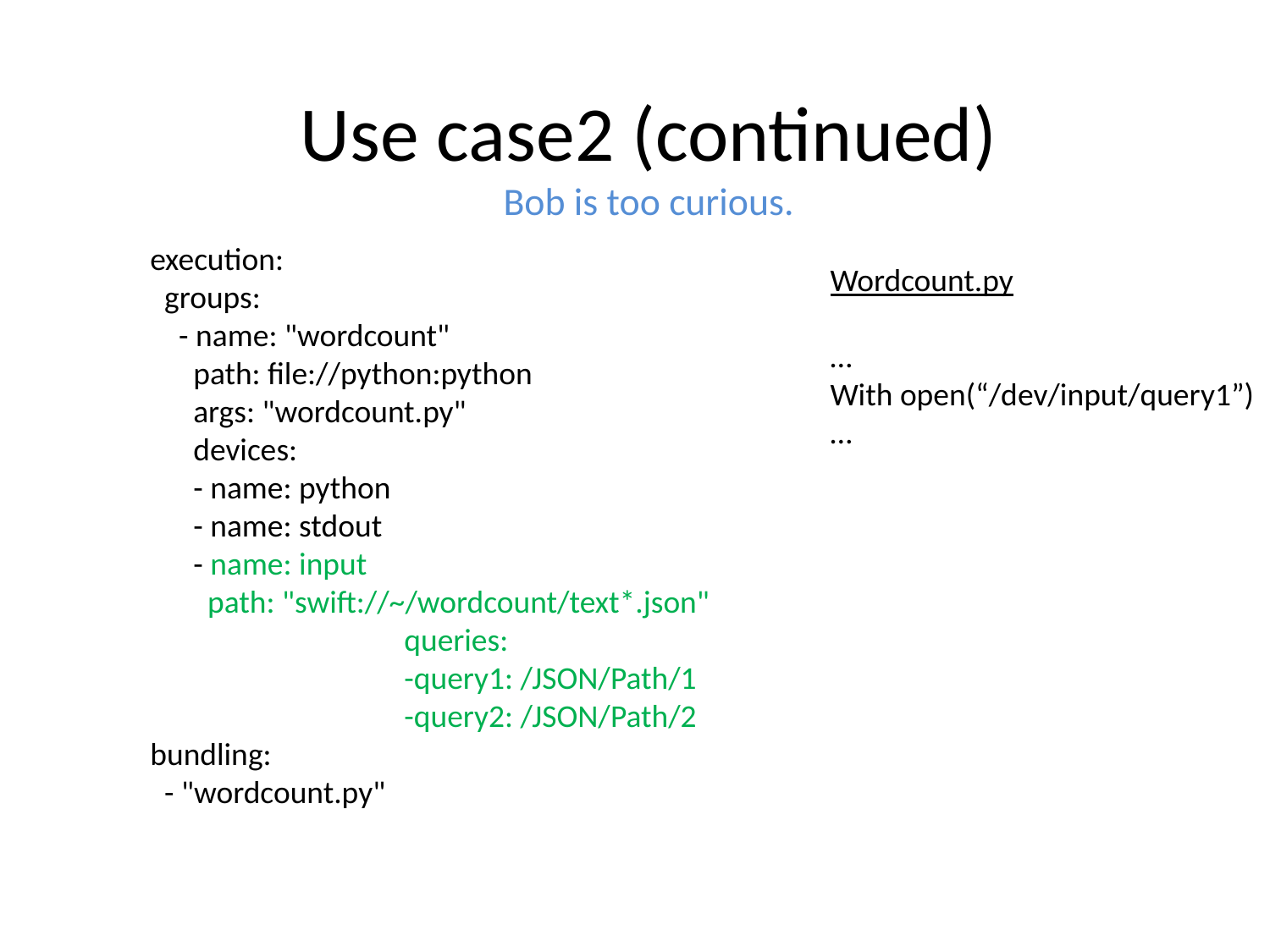

Use case2 (continued)
Bob is too curious.
execution:
  groups:
    - name: "wordcount"
      path: file://python:python
      args: "wordcount.py"
      devices:
      - name: python
      - name: stdout
      - name: input
        path: "swift://~/wordcount/text*.json"
		queries:
		-query1: /JSON/Path/1
		-query2: /JSON/Path/2
bundling:
  - "wordcount.py"
Wordcount.py

…
With open(“/dev/input/query1”)
…